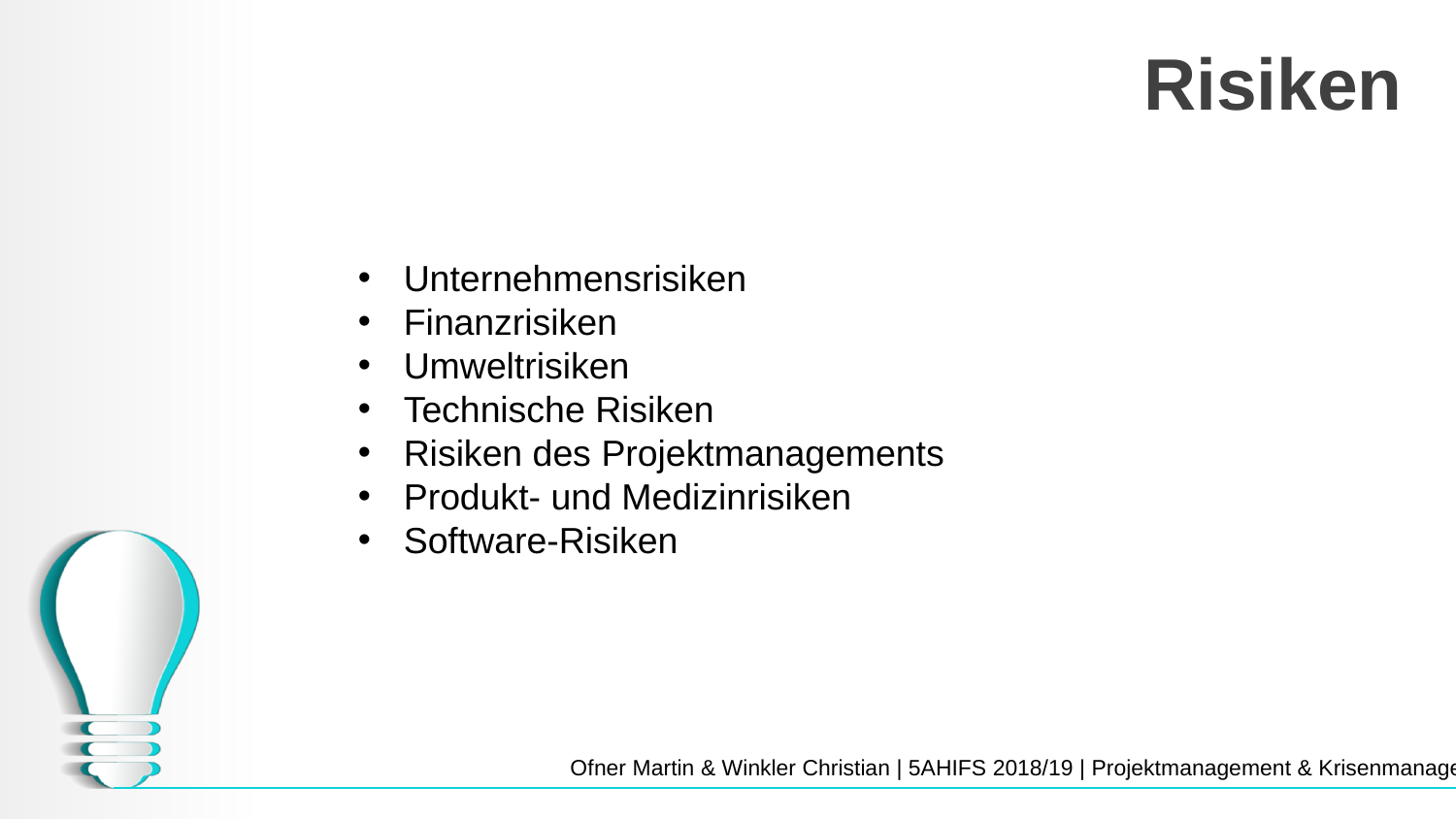

# Risiken
Unternehmensrisiken
Finanzrisiken
Umweltrisiken
Technische Risiken
Risiken des Projektmanagements
Produkt- und Medizinrisiken
Software-Risiken